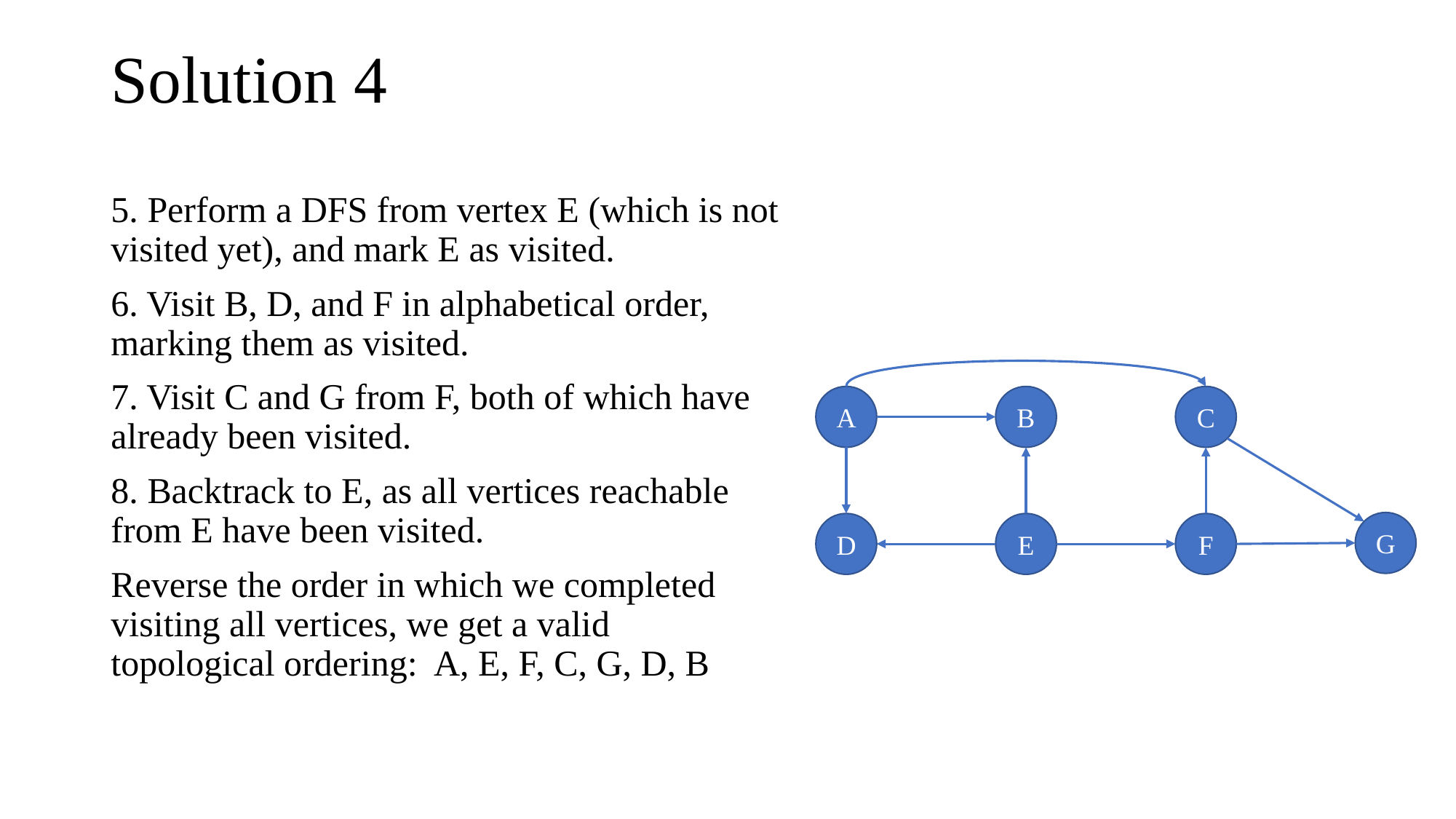

# Solution 4
5. Perform a DFS from vertex E (which is not visited yet), and mark E as visited.
6. Visit B, D, and F in alphabetical order, marking them as visited.
7. Visit C and G from F, both of which have already been visited.
8. Backtrack to E, as all vertices reachable from E have been visited.
Reverse the order in which we completed visiting all vertices, we get a valid topological ordering:  A, E, F, C, G, D, B
A
B
C
G
D
E
F